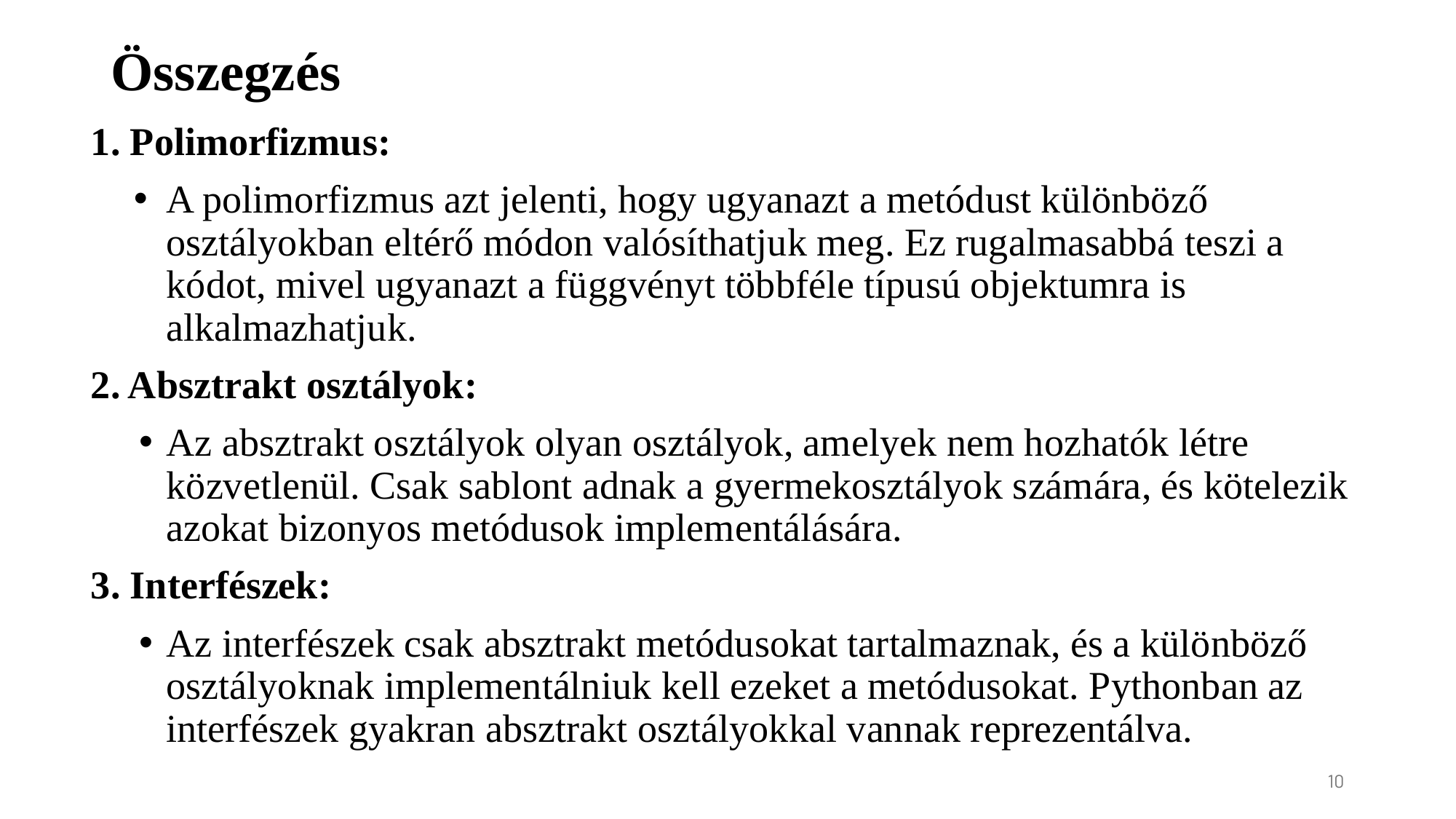

# Összegzés
1. Polimorfizmus:
A polimorfizmus azt jelenti, hogy ugyanazt a metódust különböző osztályokban eltérő módon valósíthatjuk meg. Ez rugalmasabbá teszi a kódot, mivel ugyanazt a függvényt többféle típusú objektumra is alkalmazhatjuk.
2. Absztrakt osztályok:
Az absztrakt osztályok olyan osztályok, amelyek nem hozhatók létre közvetlenül. Csak sablont adnak a gyermekosztályok számára, és kötelezik azokat bizonyos metódusok implementálására.
3. Interfészek:
Az interfészek csak absztrakt metódusokat tartalmaznak, és a különböző osztályoknak implementálniuk kell ezeket a metódusokat. Pythonban az interfészek gyakran absztrakt osztályokkal vannak reprezentálva.

10